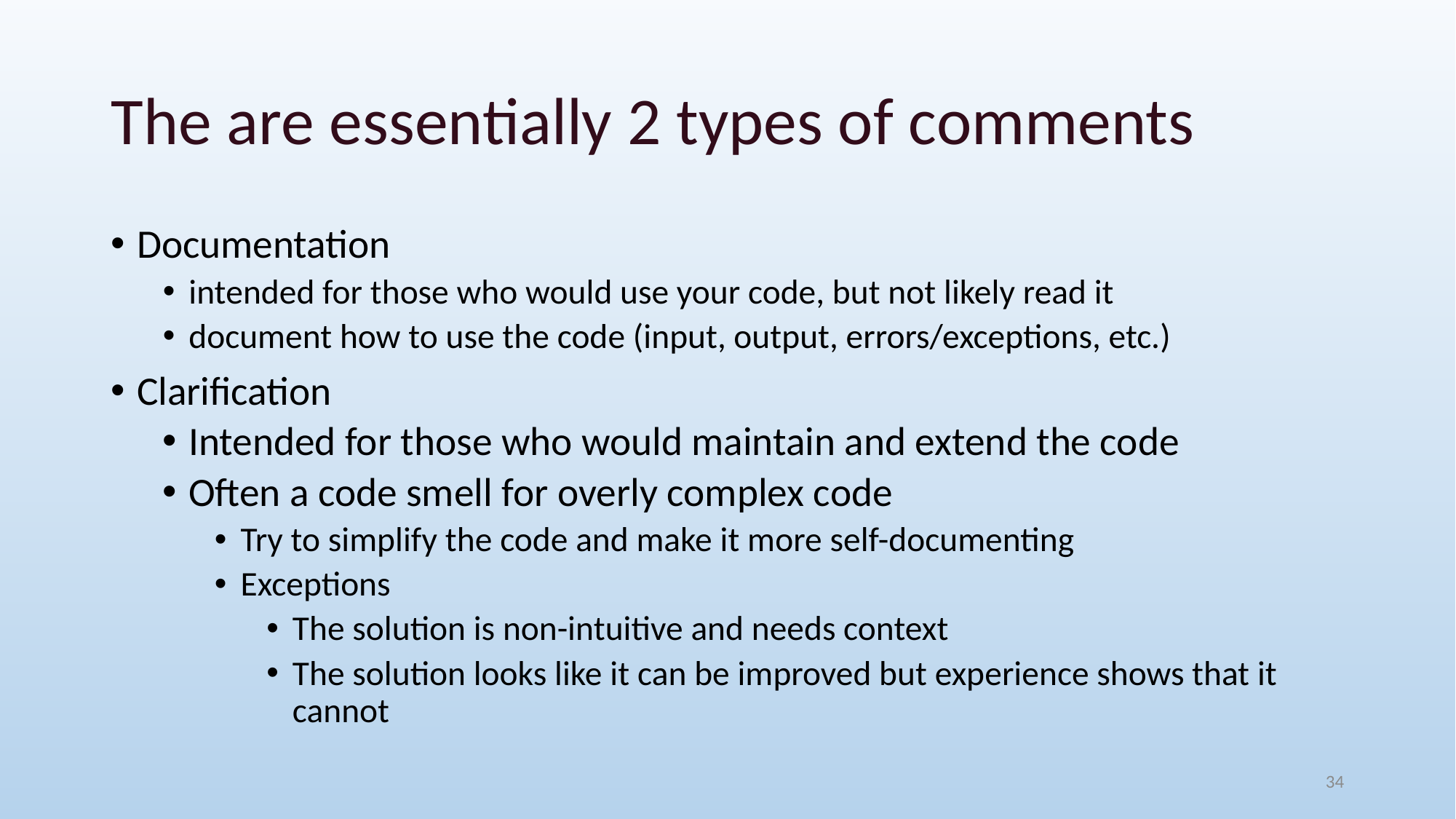

# The are essentially 2 types of comments
Documentation
intended for those who would use your code, but not likely read it
document how to use the code (input, output, errors/exceptions, etc.)
Clarification
Intended for those who would maintain and extend the code
Often a code smell for overly complex code
Try to simplify the code and make it more self-documenting
Exceptions
The solution is non-intuitive and needs context
The solution looks like it can be improved but experience shows that it cannot
34